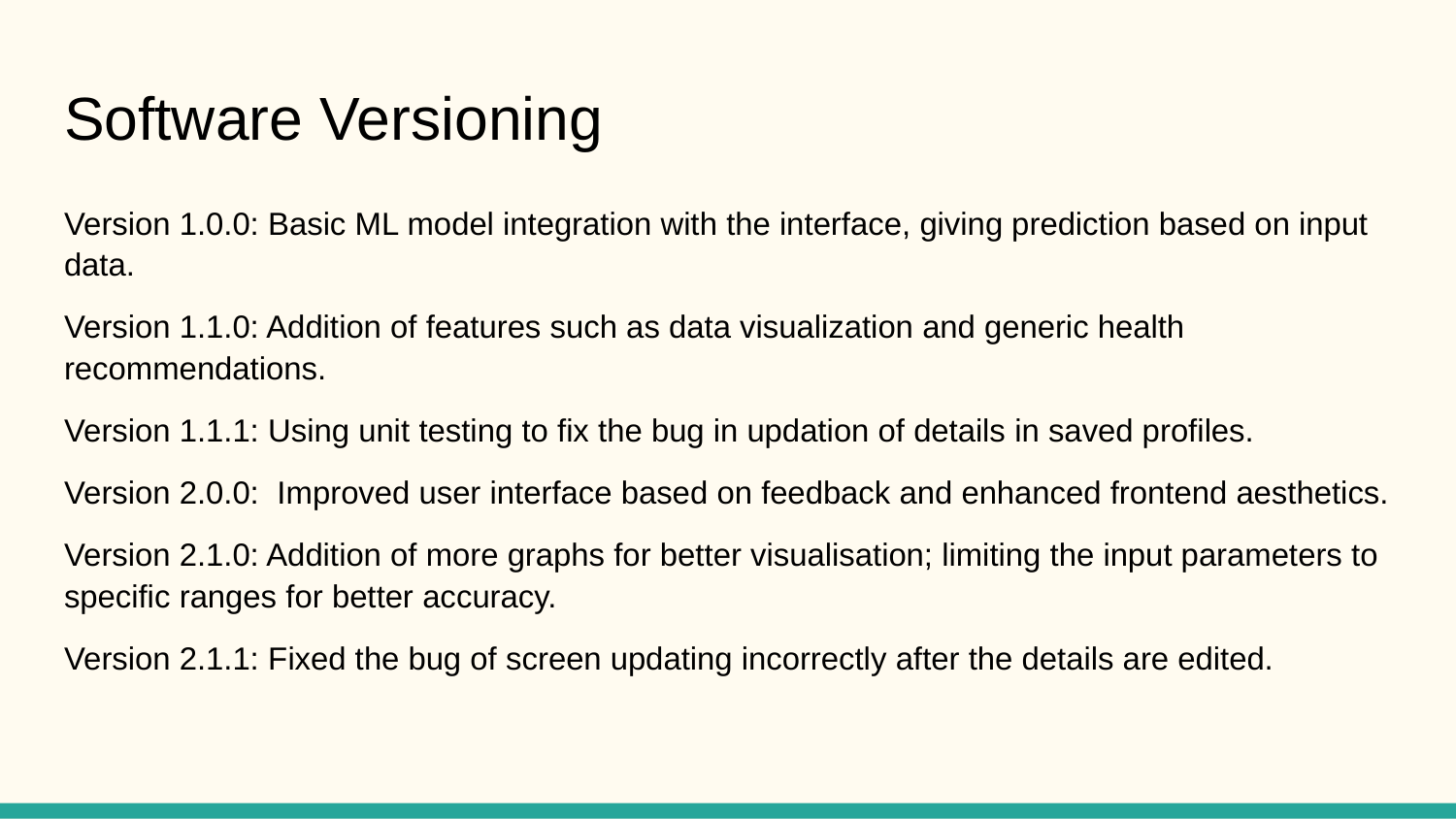

# Software Versioning
Version 1.0.0: Basic ML model integration with the interface, giving prediction based on input data.
Version 1.1.0: Addition of features such as data visualization and generic health recommendations.
Version 1.1.1: Using unit testing to fix the bug in updation of details in saved profiles.
Version 2.0.0:  Improved user interface based on feedback and enhanced frontend aesthetics.
Version 2.1.0: Addition of more graphs for better visualisation; limiting the input parameters to specific ranges for better accuracy.
Version 2.1.1: Fixed the bug of screen updating incorrectly after the details are edited.